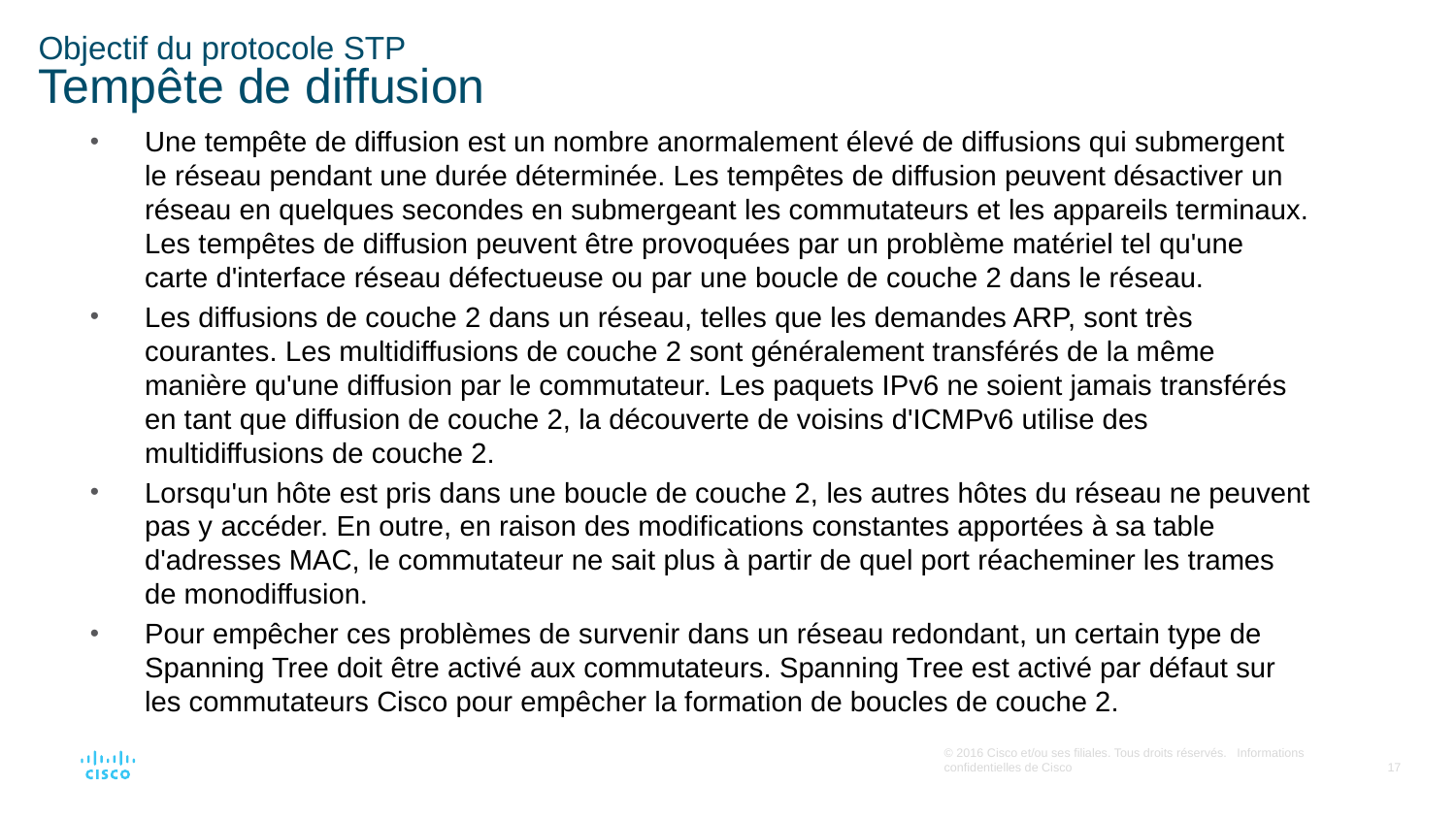

# Objectif du protocole STP Tempête de diffusion
Une tempête de diffusion est un nombre anormalement élevé de diffusions qui submergent le réseau pendant une durée déterminée. Les tempêtes de diffusion peuvent désactiver un réseau en quelques secondes en submergeant les commutateurs et les appareils terminaux. Les tempêtes de diffusion peuvent être provoquées par un problème matériel tel qu'une carte d'interface réseau défectueuse ou par une boucle de couche 2 dans le réseau.
Les diffusions de couche 2 dans un réseau, telles que les demandes ARP, sont très courantes. Les multidiffusions de couche 2 sont généralement transférés de la même manière qu'une diffusion par le commutateur. Les paquets IPv6 ne soient jamais transférés en tant que diffusion de couche 2, la découverte de voisins d'ICMPv6 utilise des multidiffusions de couche 2.
Lorsqu'un hôte est pris dans une boucle de couche 2, les autres hôtes du réseau ne peuvent pas y accéder. En outre, en raison des modifications constantes apportées à sa table d'adresses MAC, le commutateur ne sait plus à partir de quel port réacheminer les trames de monodiffusion.
Pour empêcher ces problèmes de survenir dans un réseau redondant, un certain type de Spanning Tree doit être activé aux commutateurs. Spanning Tree est activé par défaut sur les commutateurs Cisco pour empêcher la formation de boucles de couche 2.